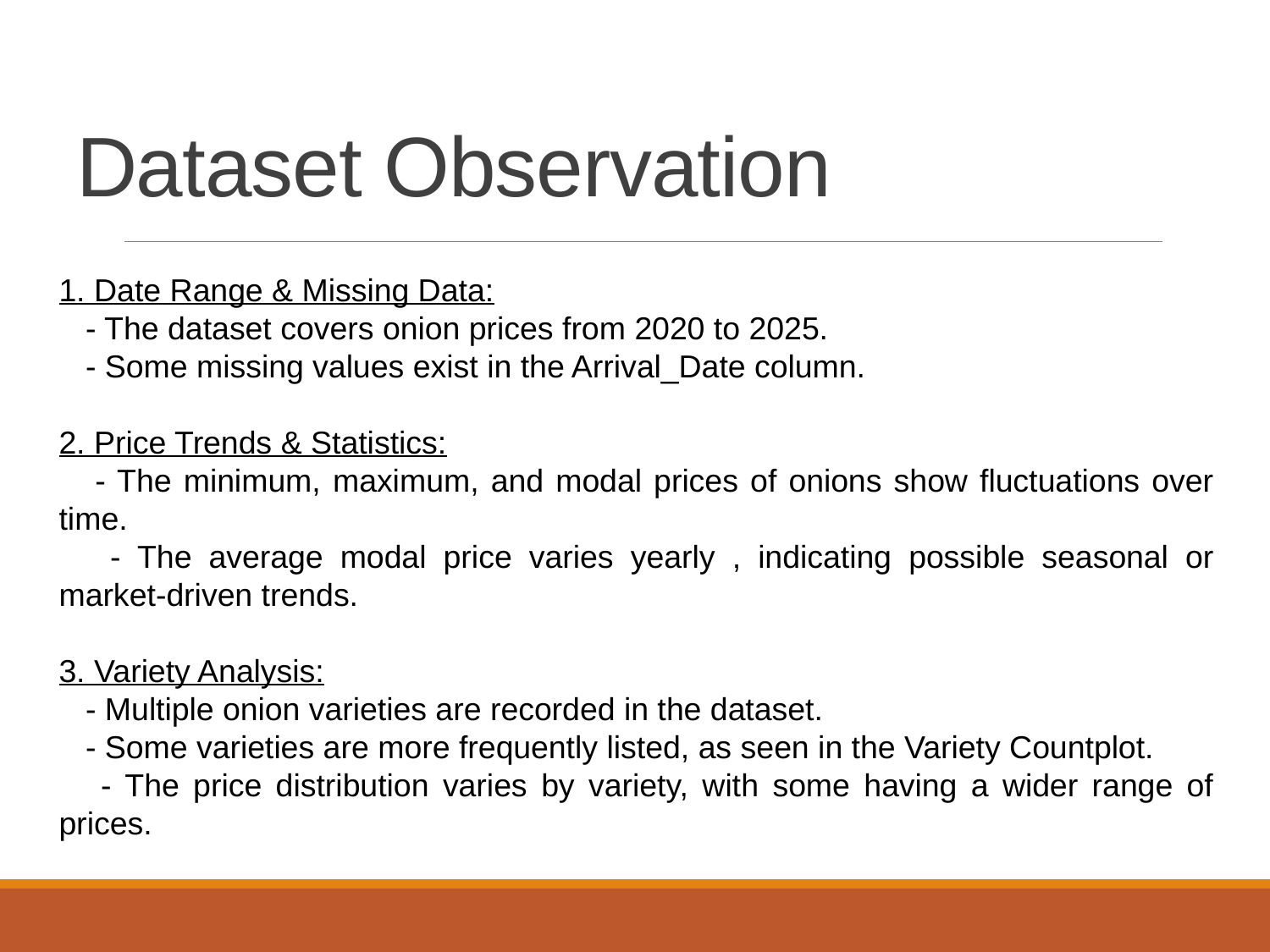

# Dataset Observation
1. Date Range & Missing Data:
   - The dataset covers onion prices from 2020 to 2025.
   - Some missing values exist in the Arrival_Date column.

2. Price Trends & Statistics:
   - The minimum, maximum, and modal prices of onions show fluctuations over time.
   - The average modal price varies yearly , indicating possible seasonal or market-driven trends.

3. Variety Analysis:
   - Multiple onion varieties are recorded in the dataset.
   - Some varieties are more frequently listed, as seen in the Variety Countplot.
   - The price distribution varies by variety, with some having a wider range of prices.